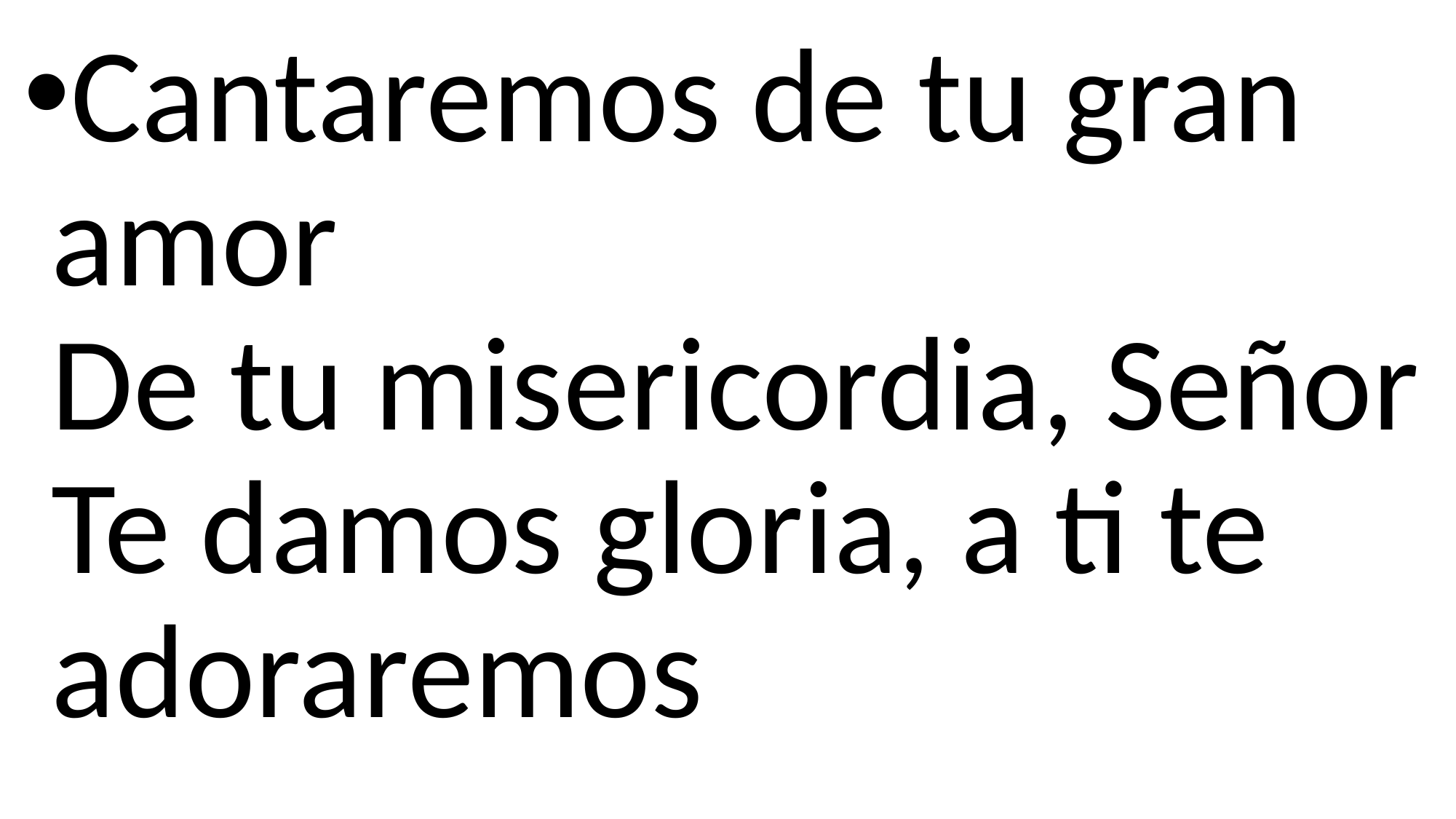

Cantaremos de tu gran amor
De tu misericordia, Señor
Te damos gloria, a ti te adoraremos